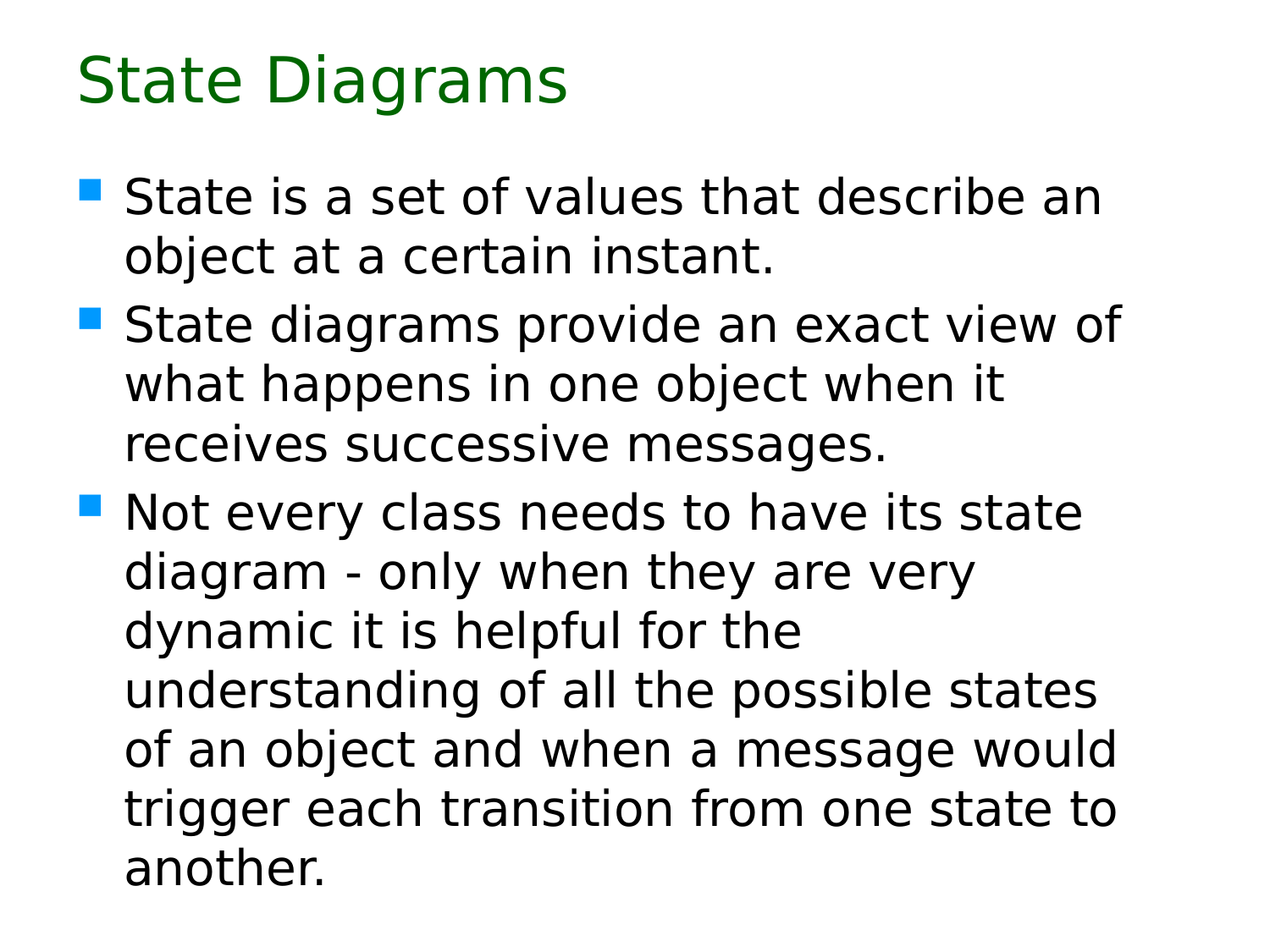

# State Diagrams
State is a set of values that describe an object at a certain instant.
State diagrams provide an exact view of what happens in one object when it receives successive messages.
Not every class needs to have its state diagram - only when they are very dynamic it is helpful for the understanding of all the possible states of an object and when a message would trigger each transition from one state to another.